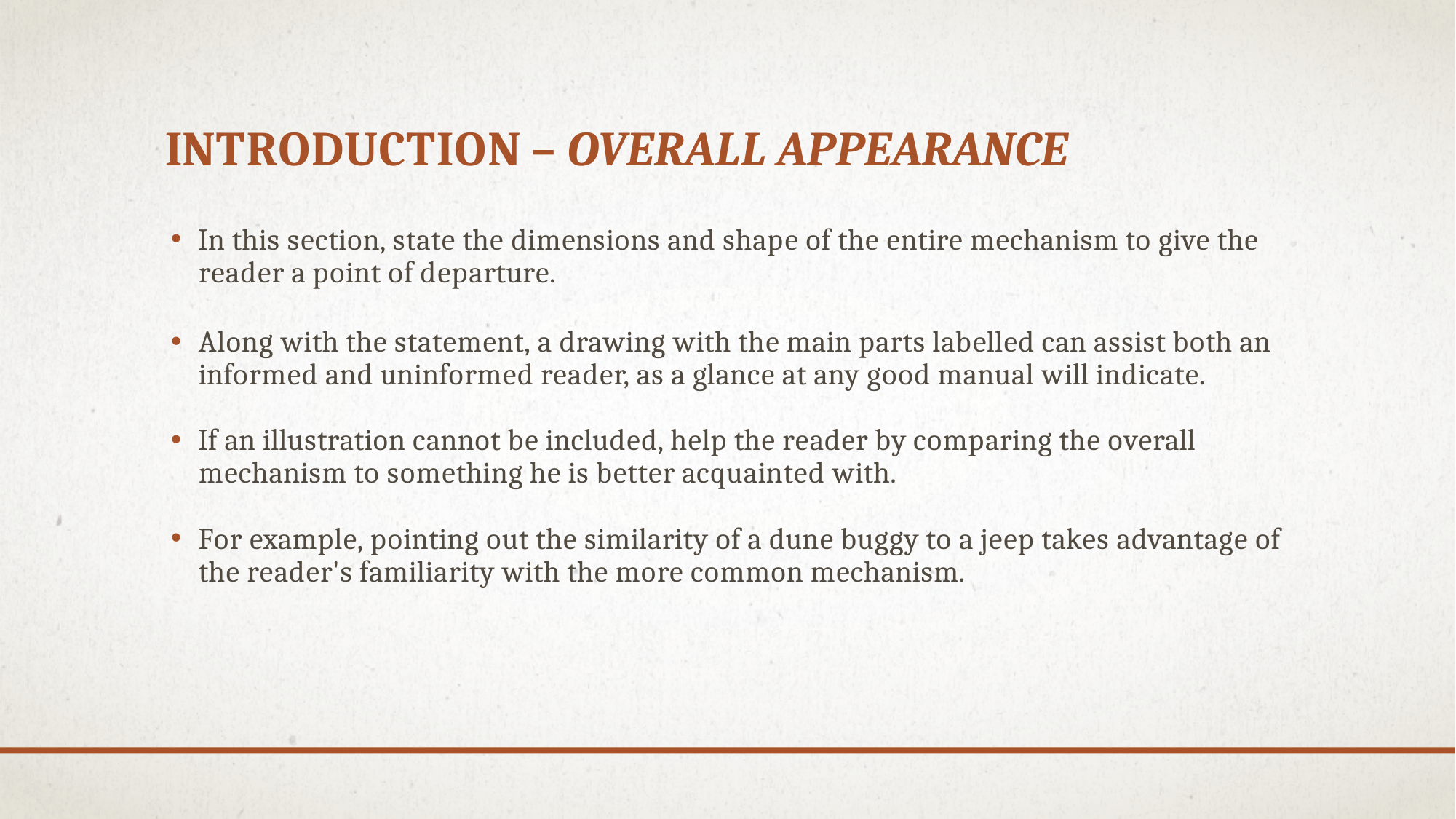

# Introduction – overall appearance
In this section, state the dimensions and shape of the entire mechanism to give the reader a point of departure.
Along with the statement, a drawing with the main parts labelled can assist both an informed and uninformed reader, as a glance at any good manual will indicate.
If an illustration cannot be included, help the reader by comparing the overall mechanism to something he is better acquainted with.
For example, pointing out the similarity of a dune buggy to a jeep takes advantage of the reader's familiarity with the more common mechanism.